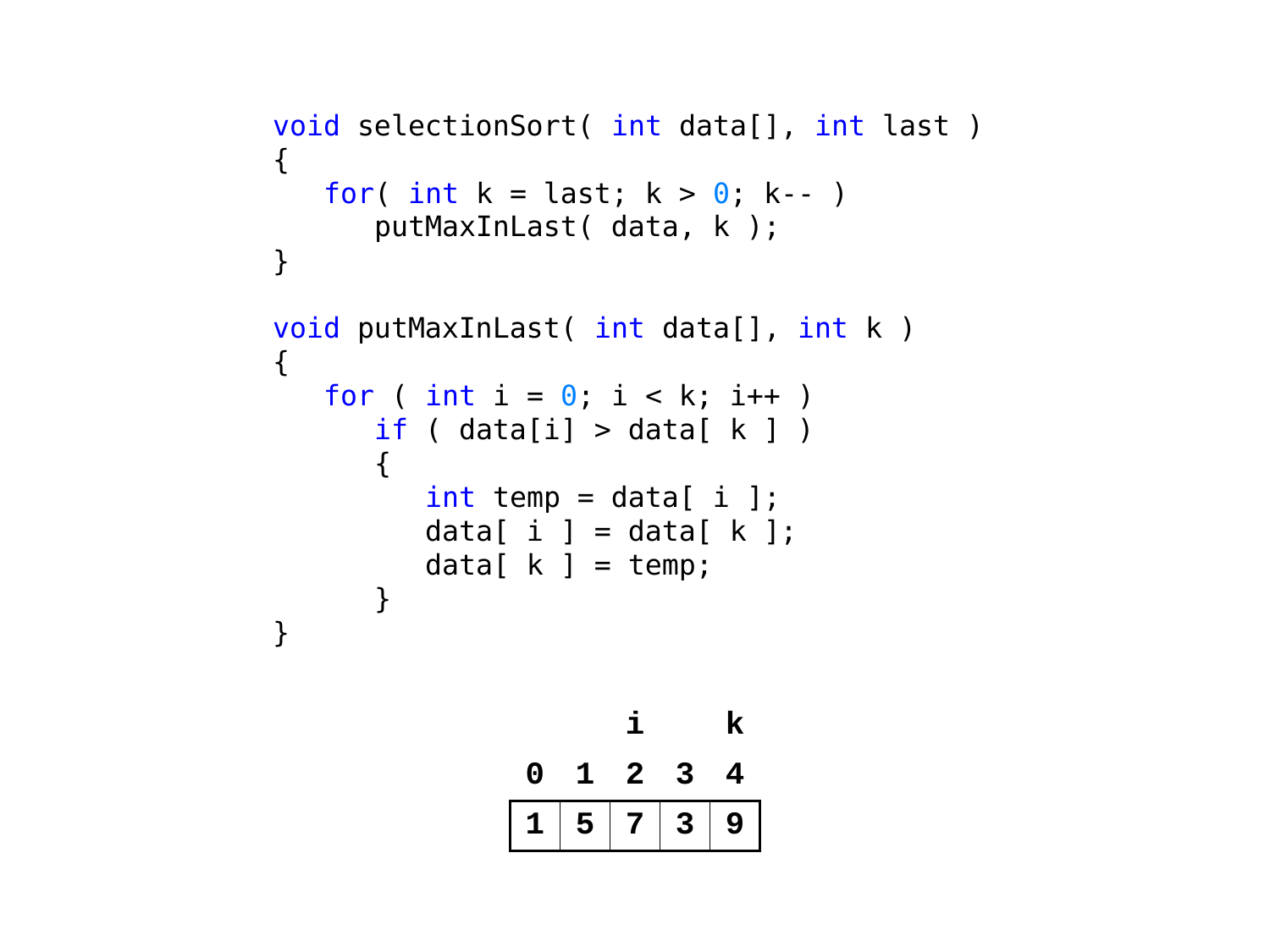

void selectionSort( int data[], int last )
{
   for( int k = last; k > 0; k-- )
      putMaxInLast( data, k );
}

void putMaxInLast( int data[], int k )
{
   for ( int i = 0; i < k; i++ )
      if ( data[i] > data[ k ] )
      {
         int temp = data[ i ];
         data[ i ] = data[ k ];
         data[ k ] = temp;
      }
}

|  |  | i |  | k |
| --- | --- | --- | --- | --- |
| 0 | 1 | 2 | 3 | 4 |
| 1 | 5 | 7 | 3 | 9 |